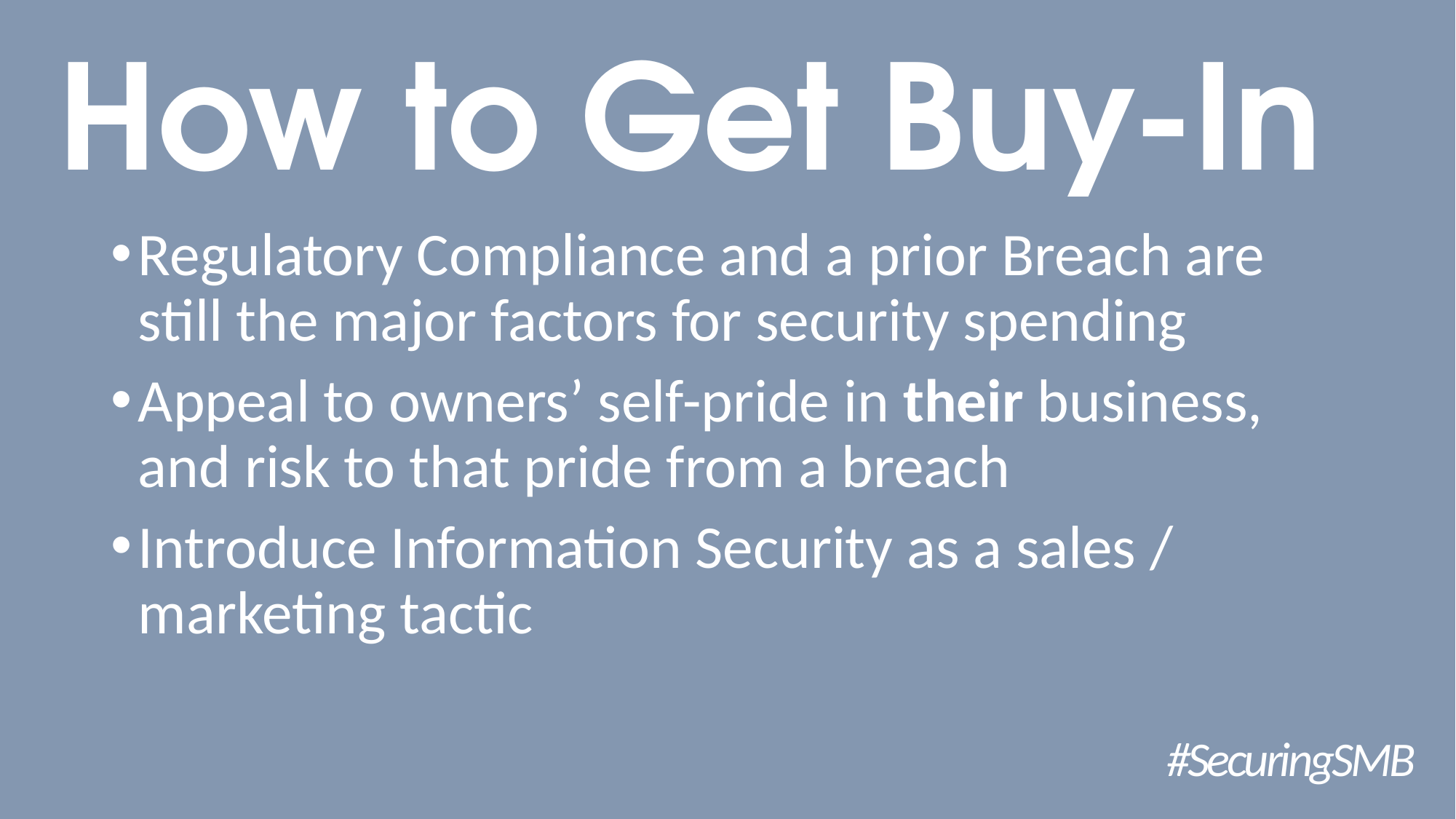

# How to Get Buy-In
Regulatory Compliance and a prior Breach are still the major factors for security spending
Appeal to owners’ self-pride in their business, and risk to that pride from a breach
Introduce Information Security as a sales / marketing tactic

#SecuringSMB